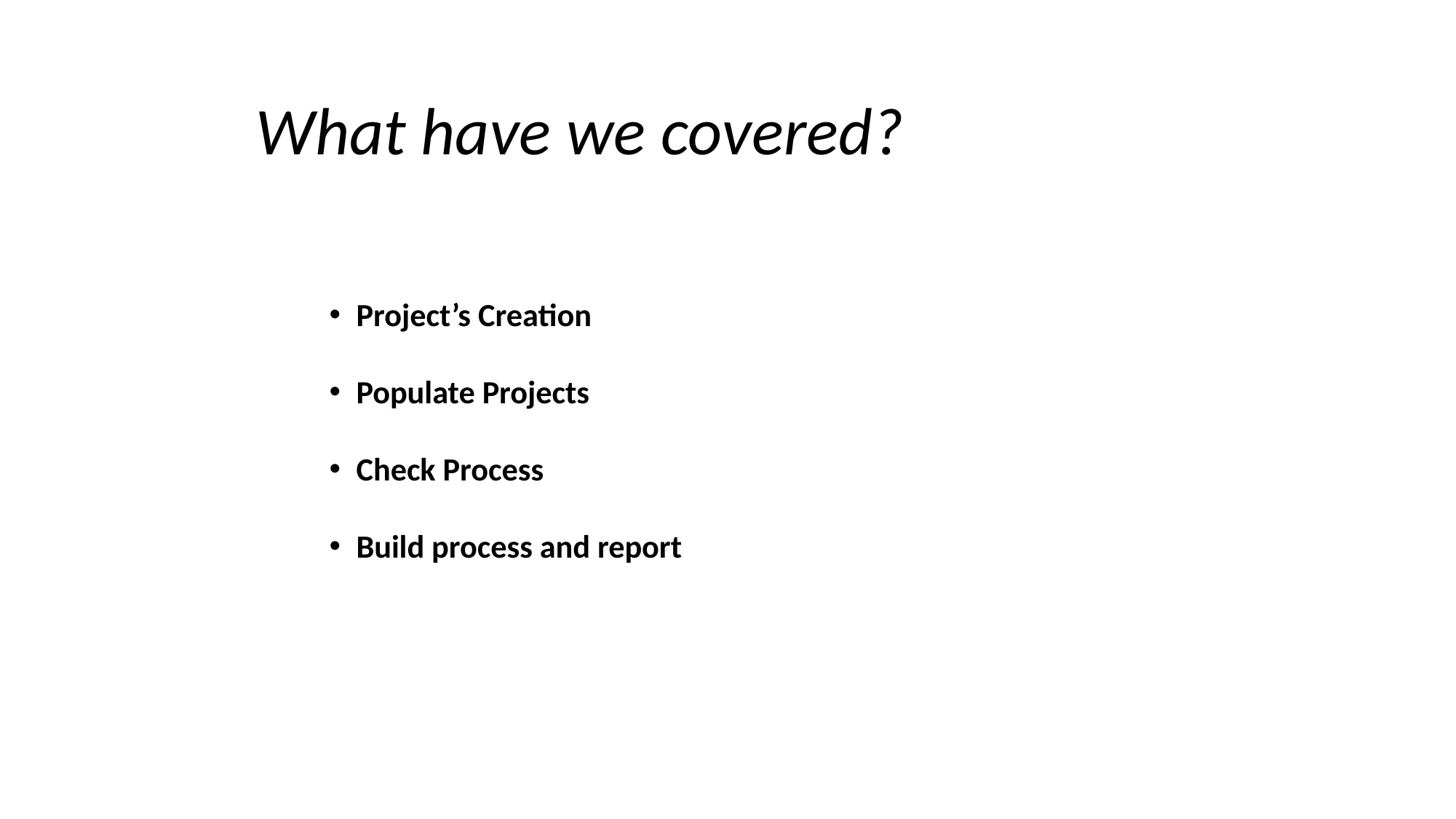

# What have we covered?
Project’s Creation
Populate Projects
Check Process
Build process and report